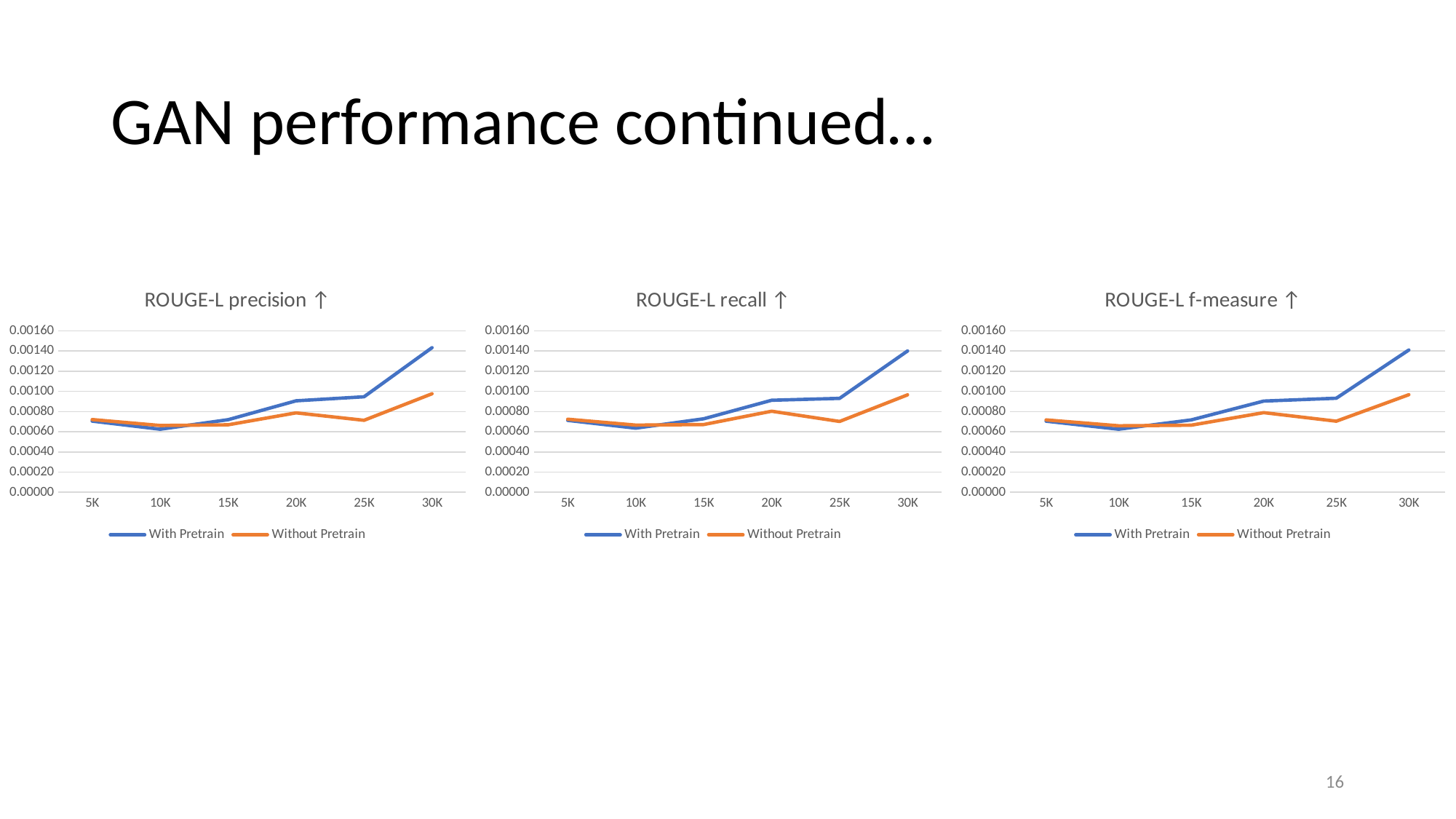

# GAN performance continued…

### Chart: ROUGE-L precision ↑

| Category | With Pretrain | Without Pretrain |
|---|---|---|
| 5K | 0.000705321033897203 | 0.000720686548764875 |
| 10K | 0.000624523809523809 | 0.000661714285714284 |
| 15K | 0.000719404761904761 | 0.000668571428571427 |
| 20K | 0.000906706349206348 | 0.000786984126984126 |
| 25K | 0.000946666666666666 | 0.000713333333333333 |
| 30K | 0.00143333333333333 | 0.000976666666666667 |

### Chart: ROUGE-L recall ↑

| Category | With Pretrain | Without Pretrain |
|---|---|---|
| 5K | 0.000712345269265282 | 0.000724023060564713 |
| 10K | 0.000635333333333332 | 0.000665523809523809 |
| 15K | 0.000728392857142856 | 0.000671249999999999 |
| 20K | 0.000912222222222221 | 0.000803333333333333 |
| 25K | 0.000930833333333333 | 0.000701666666666667 |
| 30K | 0.00140095238095238 | 0.000965952380952381 |

### Chart: ROUGE-L f-measure ↑

| Category | With Pretrain | Without Pretrain |
|---|---|---|
| 5K | 0.000704161789458835 | 0.000717025841486512 |
| 10K | 0.000624915306915306 | 0.000658733488733488 |
| 15K | 0.000717212509712509 | 0.000664873737373736 |
| 20K | 0.000904166204166203 | 0.000788966588966588 |
| 25K | 0.000932323232323231 | 0.000704292929292929 |
| 30K | 0.00141013209013209 | 0.000967303807303807 |
16